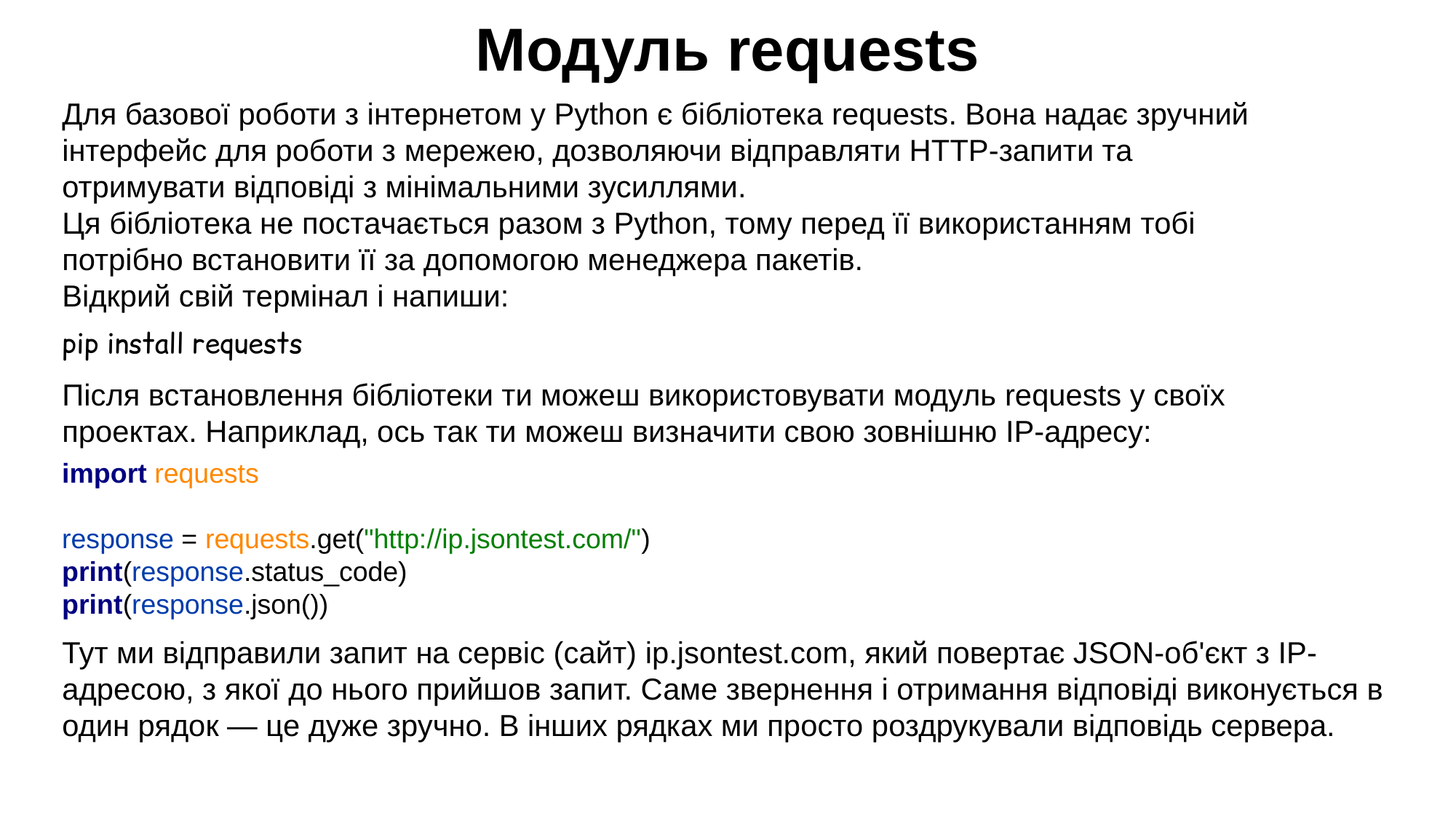

Модуль requests
Для базової роботи з інтернетом у Python є бібліотека requests. Вона надає зручний інтерфейс для роботи з мережею, дозволяючи відправляти HTTP-запити та отримувати відповіді з мінімальними зусиллями.
Ця бібліотека не постачається разом з Python, тому перед її використанням тобі потрібно встановити її за допомогою менеджера пакетів.
Відкрий свій термінал і напиши:
pip install requests
Після встановлення бібліотеки ти можеш використовувати модуль requests у своїх проектах. Наприклад, ось так ти можеш визначити свою зовнішню IP-адресу:
import requests

response = requests.get("http://ip.jsontest.com/")
print(response.status_code)
print(response.json())
Тут ми відправили запит на сервіс (сайт) ip.jsontest.com, який повертає JSON-об'єкт з IP-адресою, з якої до нього прийшов запит. Саме звернення і отримання відповіді виконується в один рядок — це дуже зручно. В інших рядках ми просто роздрукували відповідь сервера.